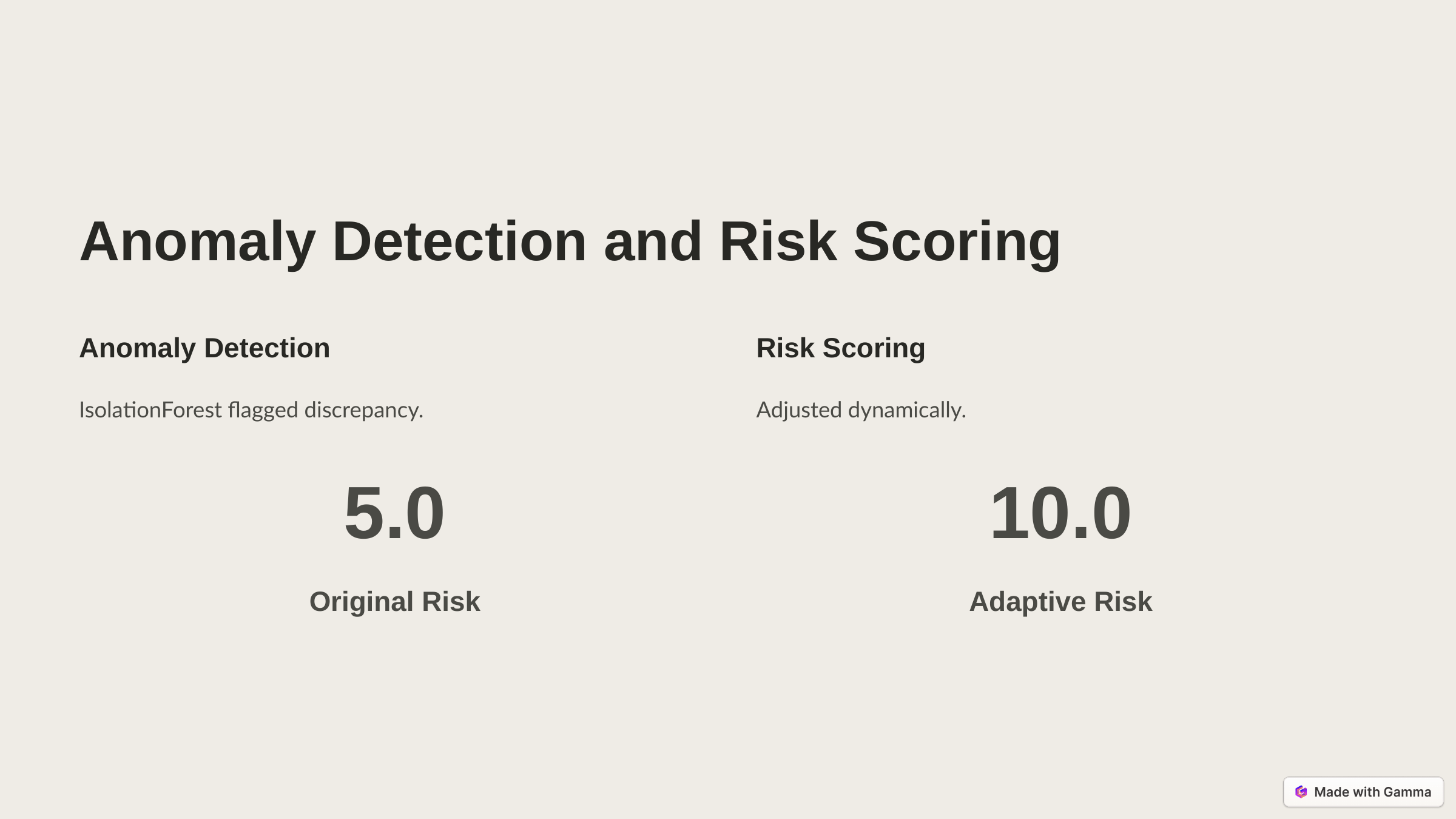

Anomaly Detection and Risk Scoring
Anomaly Detection
Risk Scoring
IsolationForest flagged discrepancy.
Adjusted dynamically.
5.0
10.0
Original Risk
Adaptive Risk